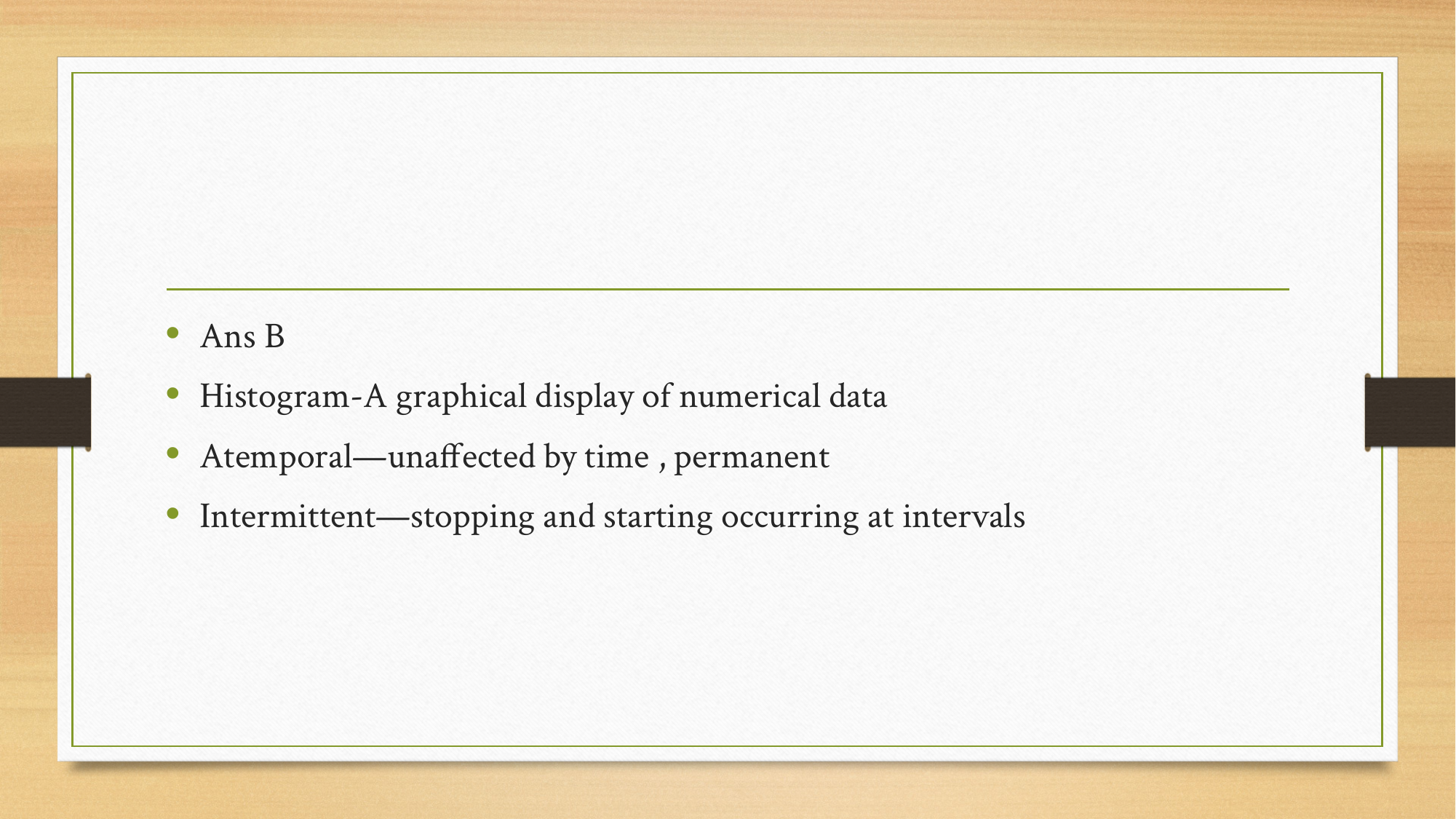

#
Ans B
Histogram-A graphical display of numerical data
Atemporal—unaffected by time , permanent
Intermittent—stopping and starting occurring at intervals